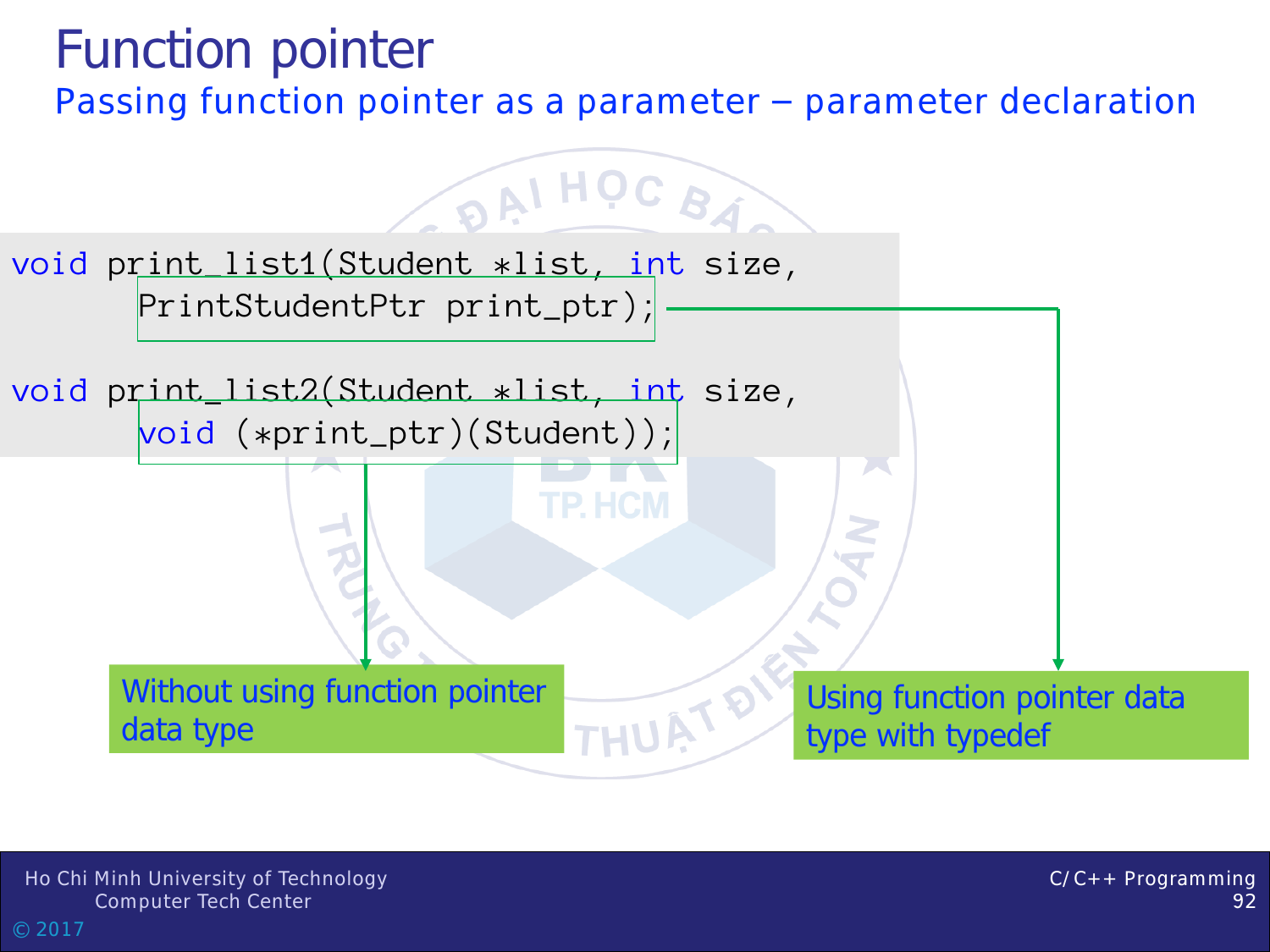

# Function pointer Passing function pointer as a parameter – parameter declaration
void print_list1(Student *list, int size,
	PrintStudentPtr print_ptr);

void print_list2(Student *list, int size,
	void (*print_ptr)(Student));

Without using function pointer data type
Using function pointer data type with typedef